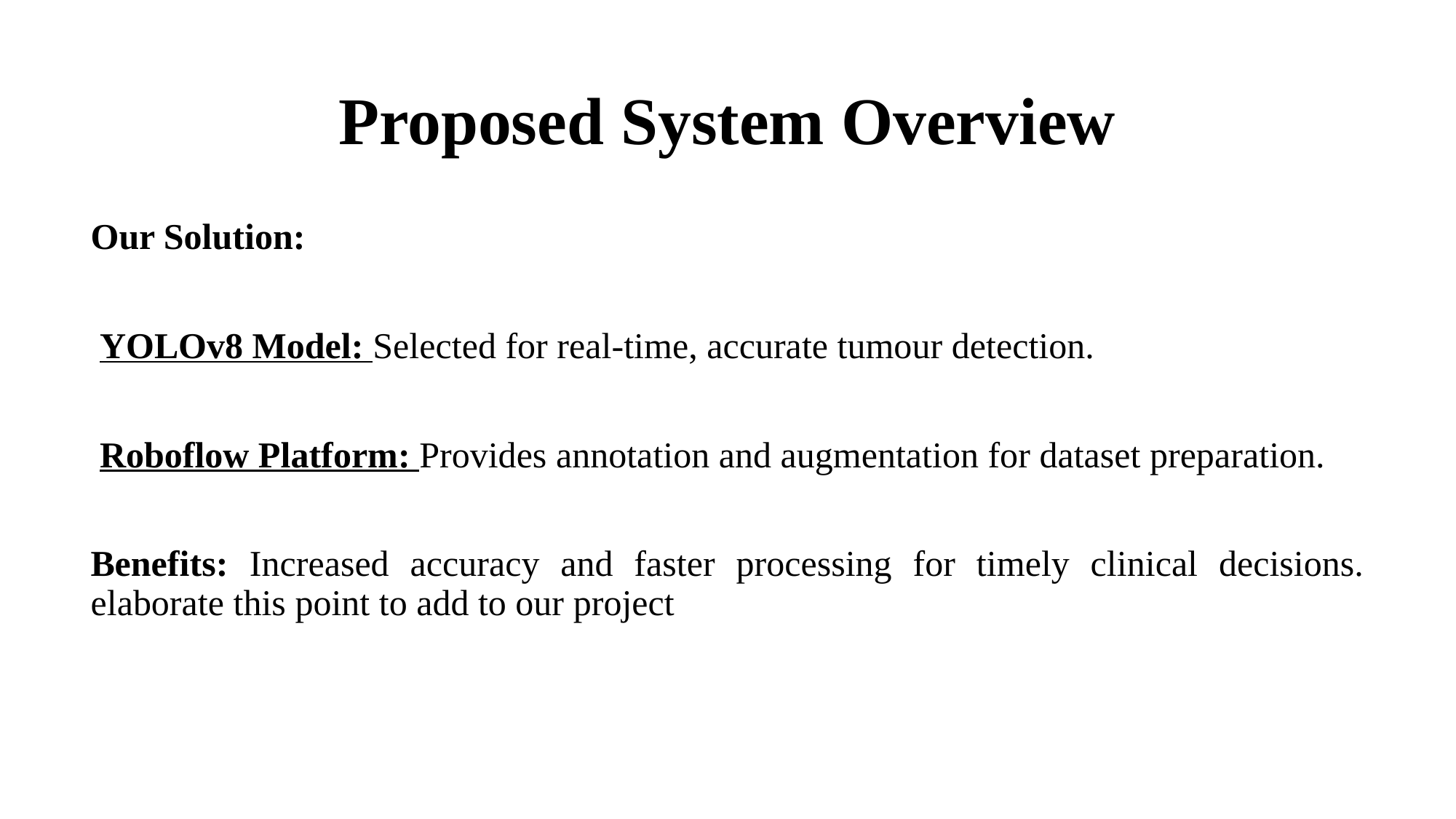

# Proposed System Overview
Our Solution:

 YOLOv8 Model: Selected for real-time, accurate tumour detection.

 Roboflow Platform: Provides annotation and augmentation for dataset preparation.

Benefits: Increased accuracy and faster processing for timely clinical decisions. elaborate this point to add to our project
9